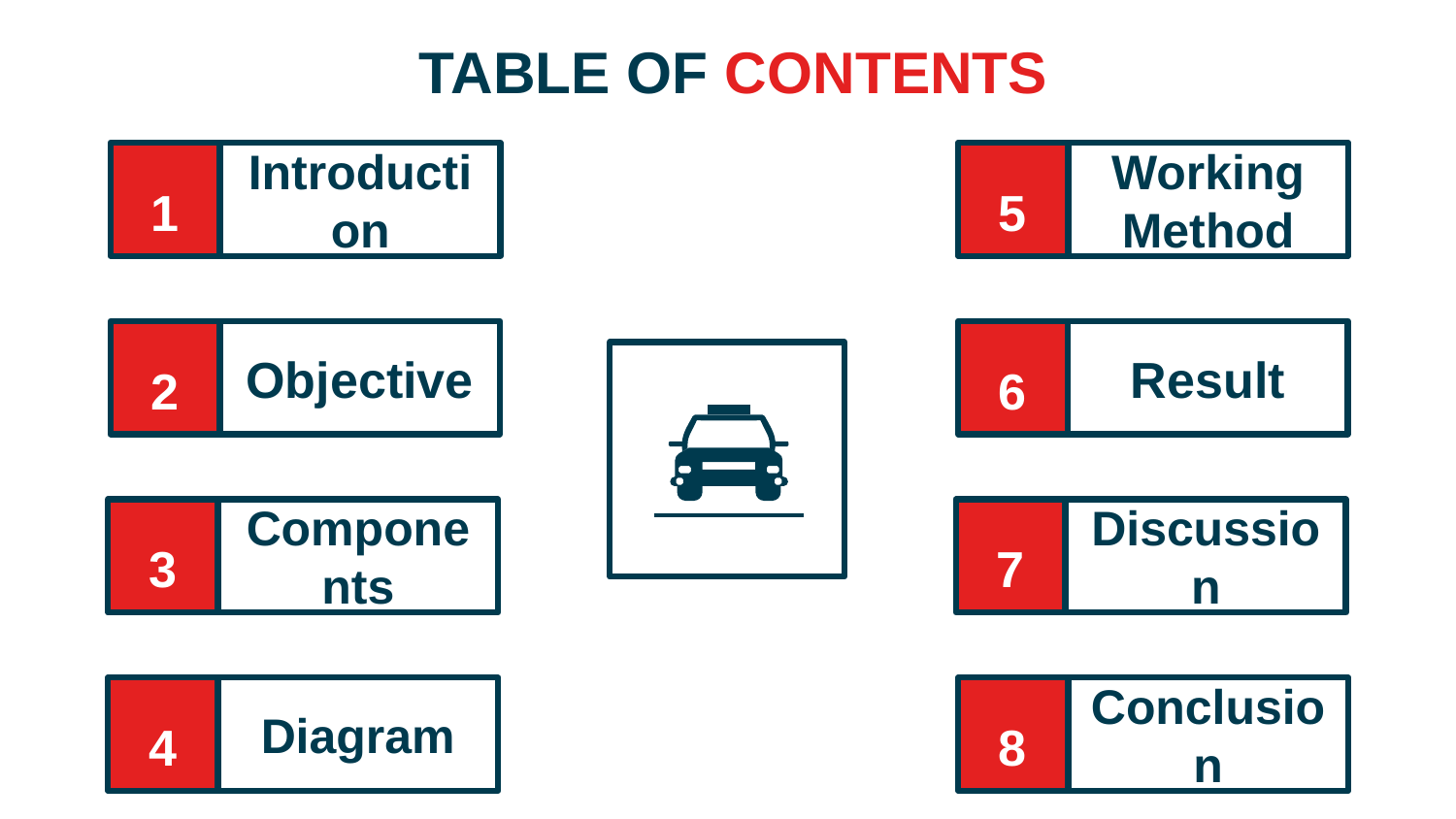

# TABLE OF CONTENTS
Introduction
Working Method
1
5
2
Objective
6
Result

3
Components
7
Discussion
Diagram
8
Conclusion
4